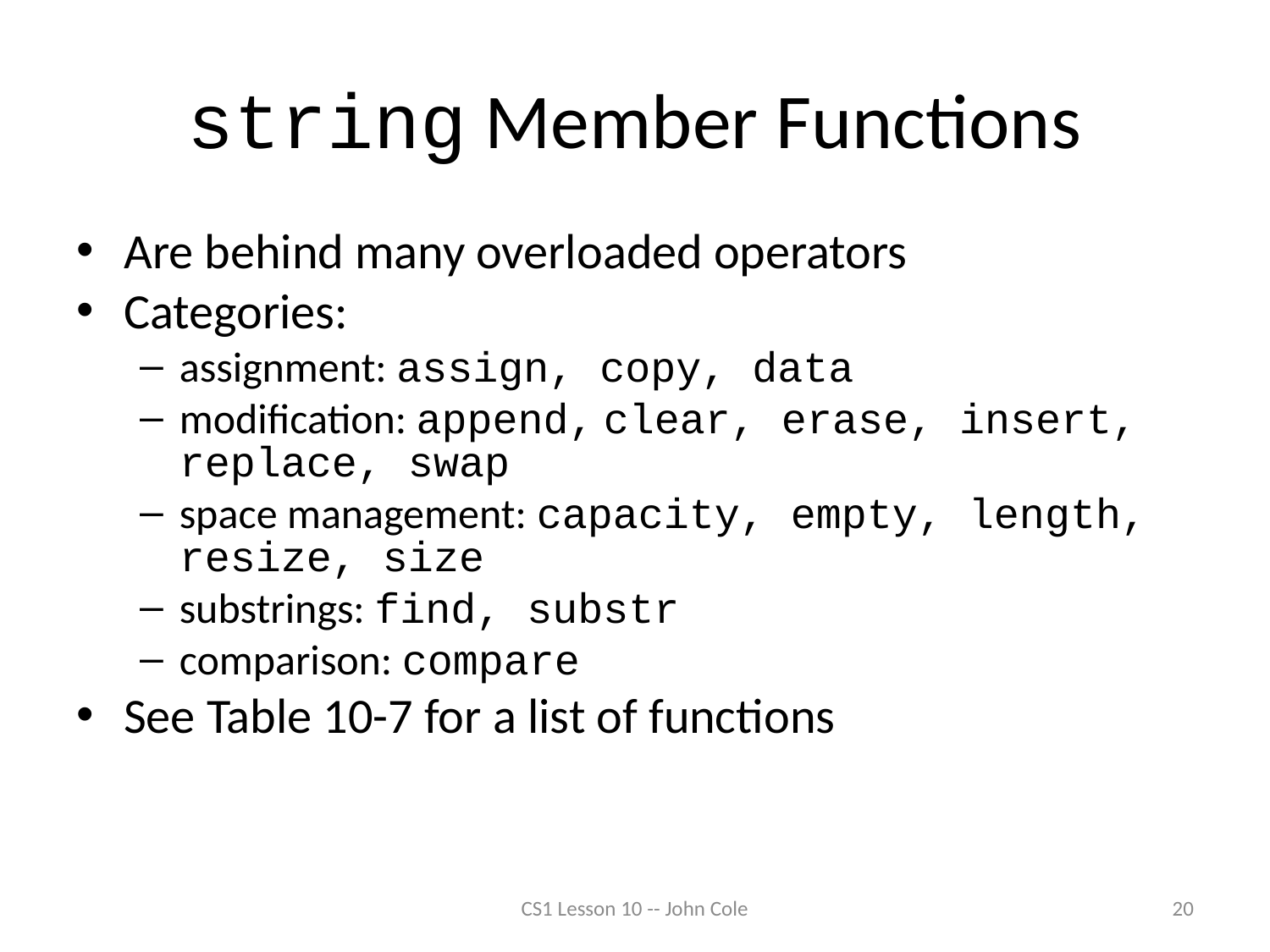

# string Member Functions
Are behind many overloaded operators
Categories:
assignment: assign, copy, data
modification: append, clear, erase, insert, replace, swap
space management: capacity, empty, length, resize, size
substrings: find, substr
comparison: compare
See Table 10-7 for a list of functions

CS1 Lesson 10 -- John Cole
20